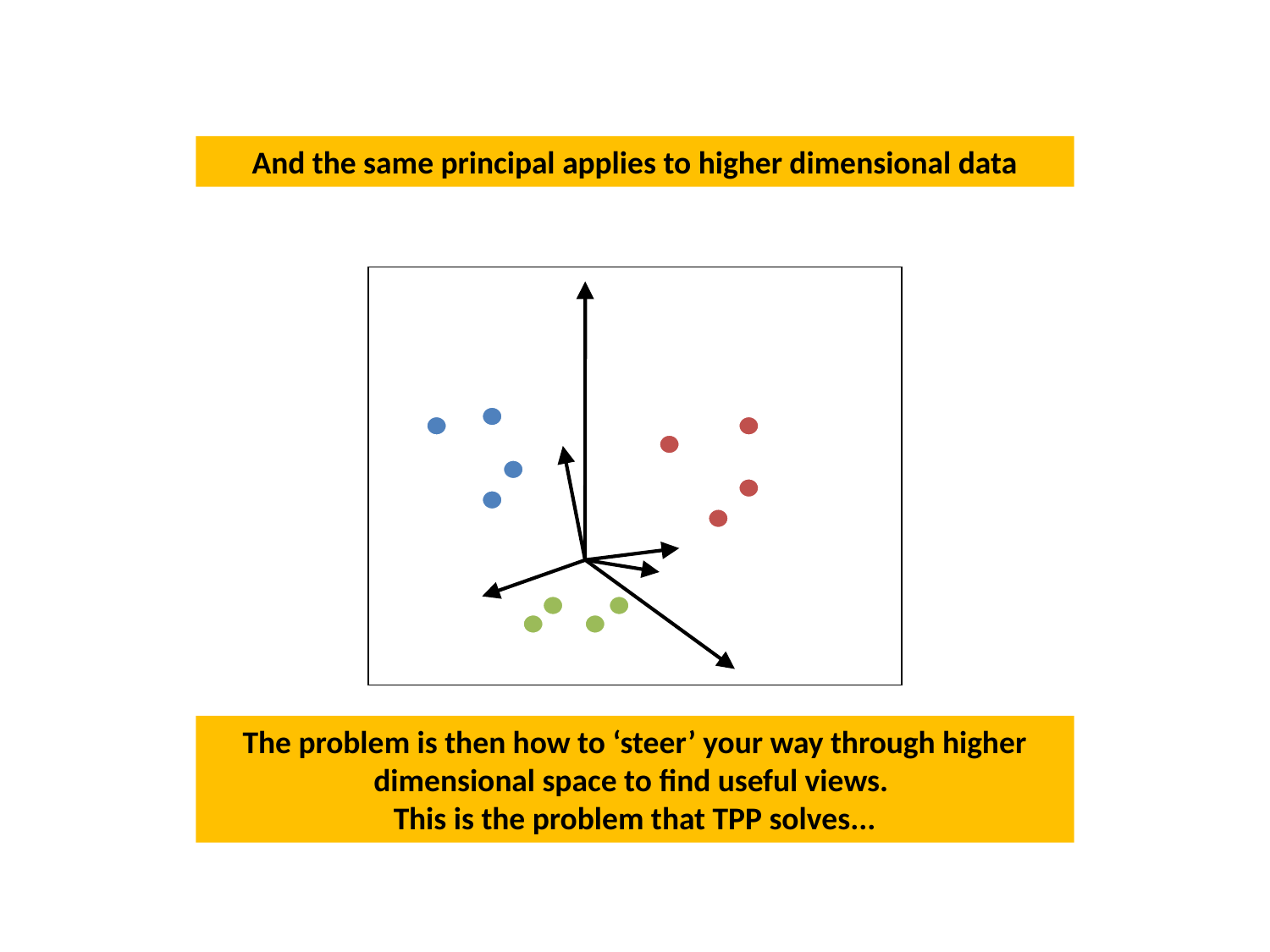

And the same principal applies to higher dimensional data

The problem is then how to ‘steer’ your way through higher dimensional space to find useful views.
This is the problem that TPP solves...